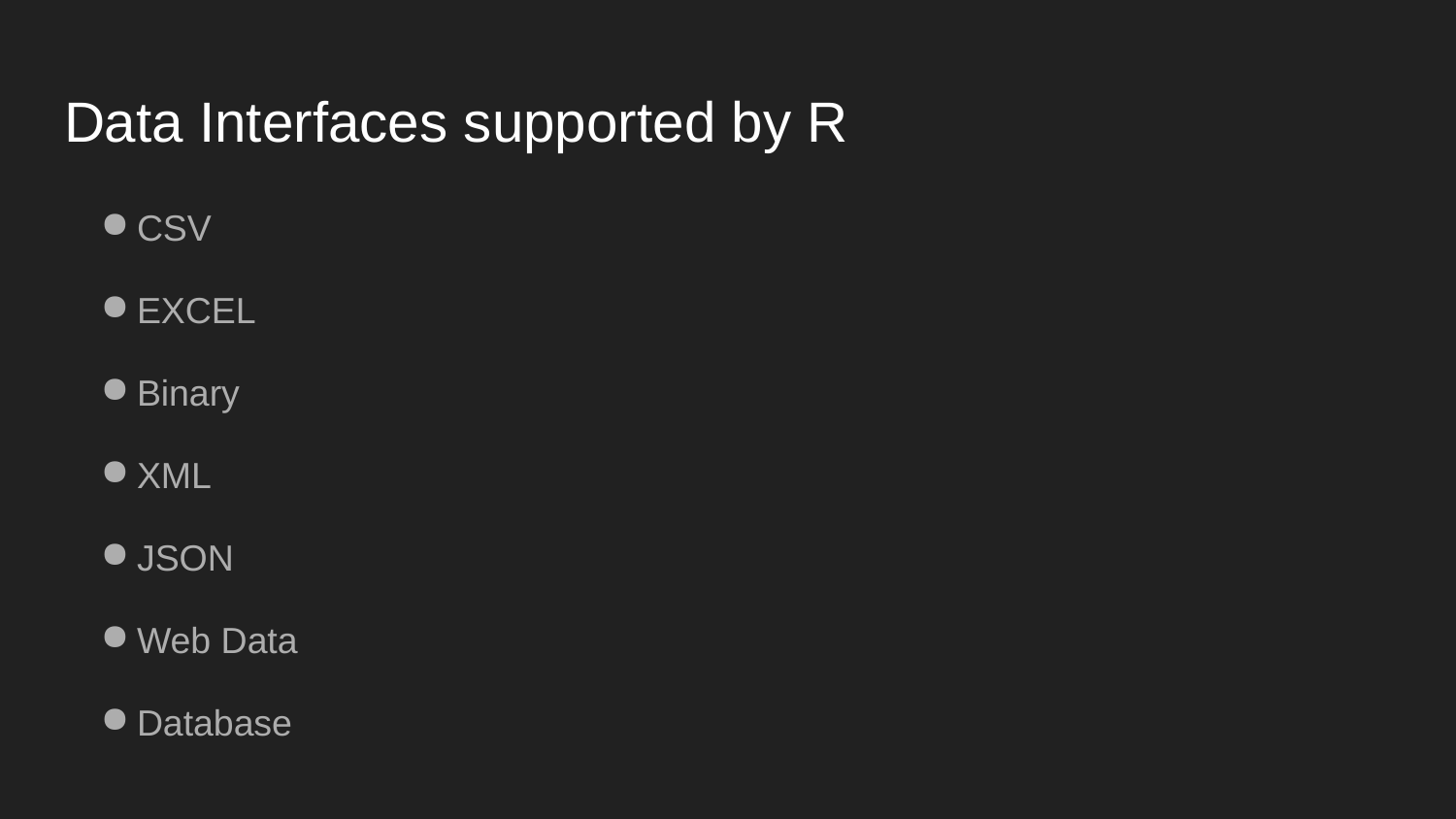

# Data Interfaces supported by R
CSV
EXCEL
Binary
XML
JSON
Web Data
Database